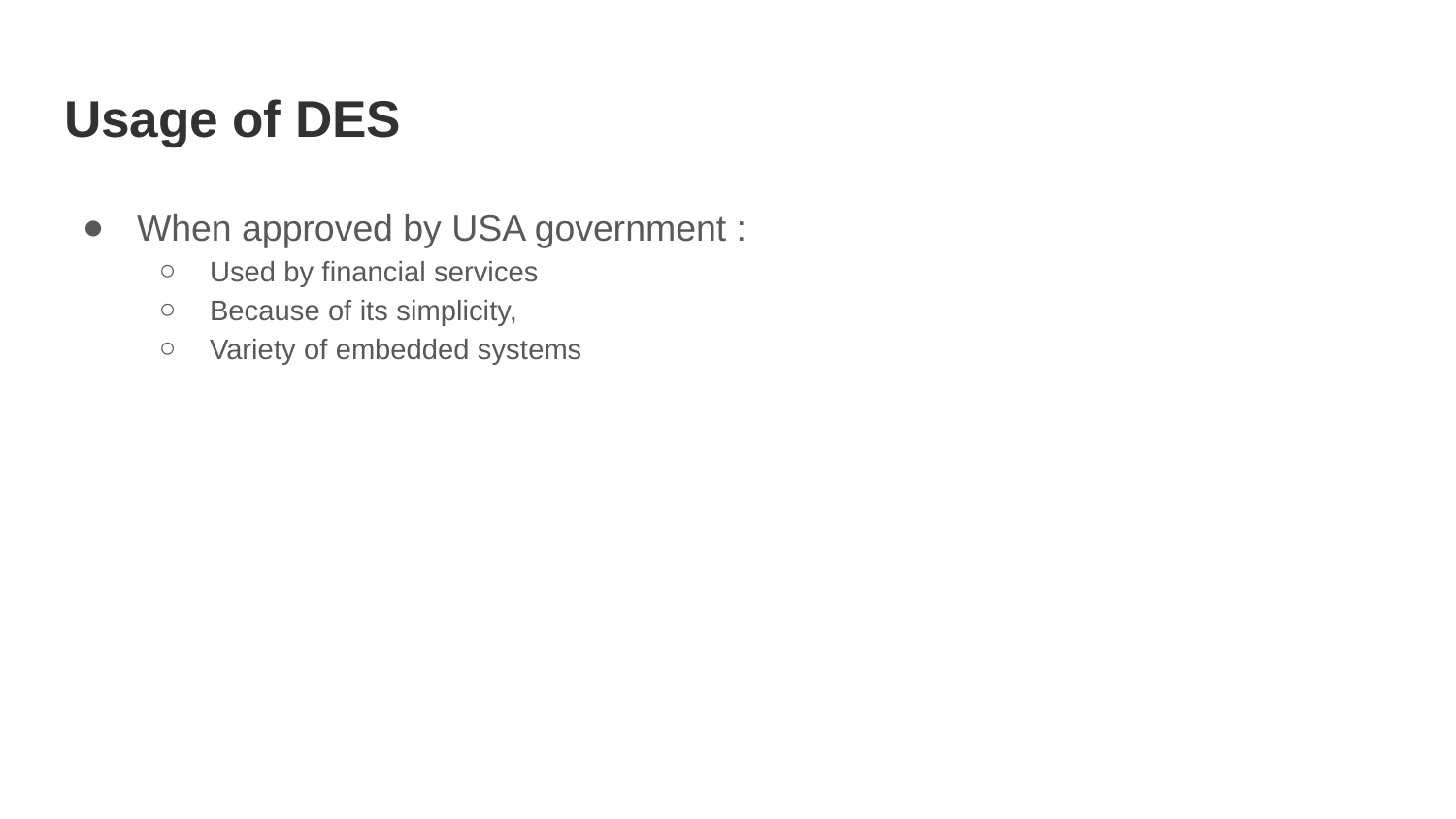

# Usage of DES
When approved by USA government :
Used by financial services
Because of its simplicity,
Variety of embedded systems